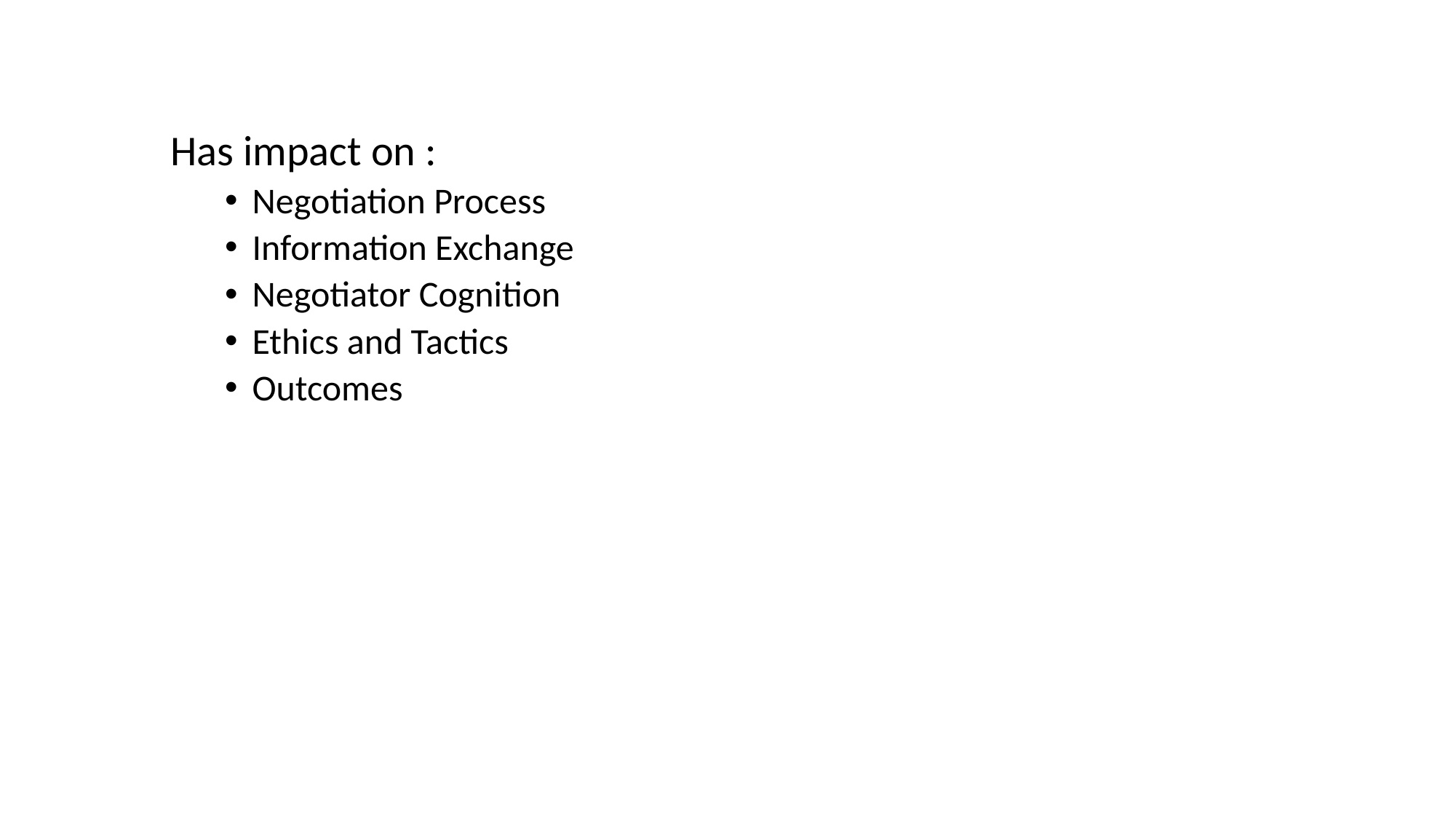

Has impact on :
Negotiation Process
Information Exchange
Negotiator Cognition
Ethics and Tactics
Outcomes